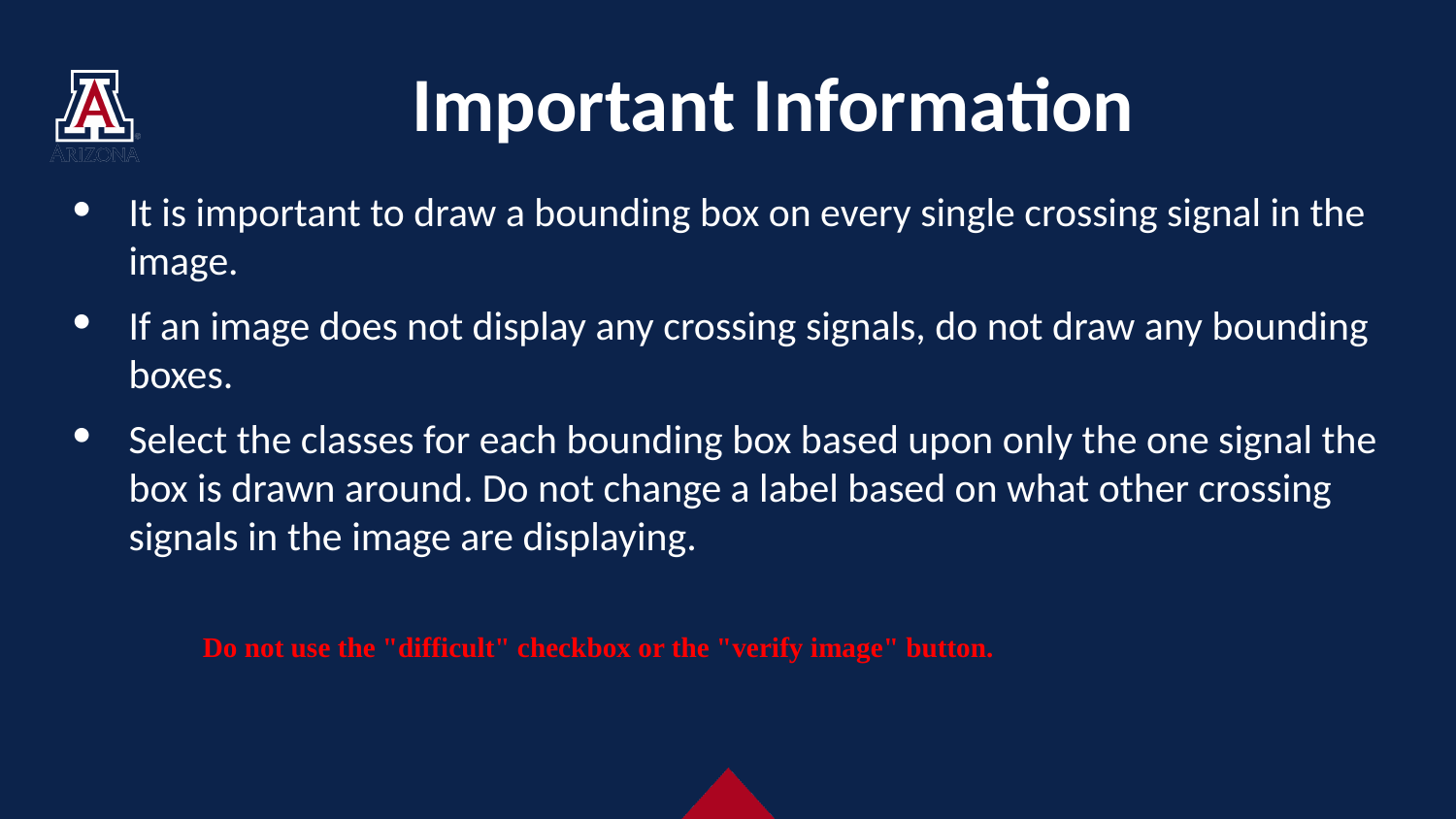

# Important Information
It is important to draw a bounding box on every single crossing signal in the image.
If an image does not display any crossing signals, do not draw any bounding boxes.
Select the classes for each bounding box based upon only the one signal the box is drawn around. Do not change a label based on what other crossing signals in the image are displaying.

Do not use the "difficult" checkbox or the "verify image" button.